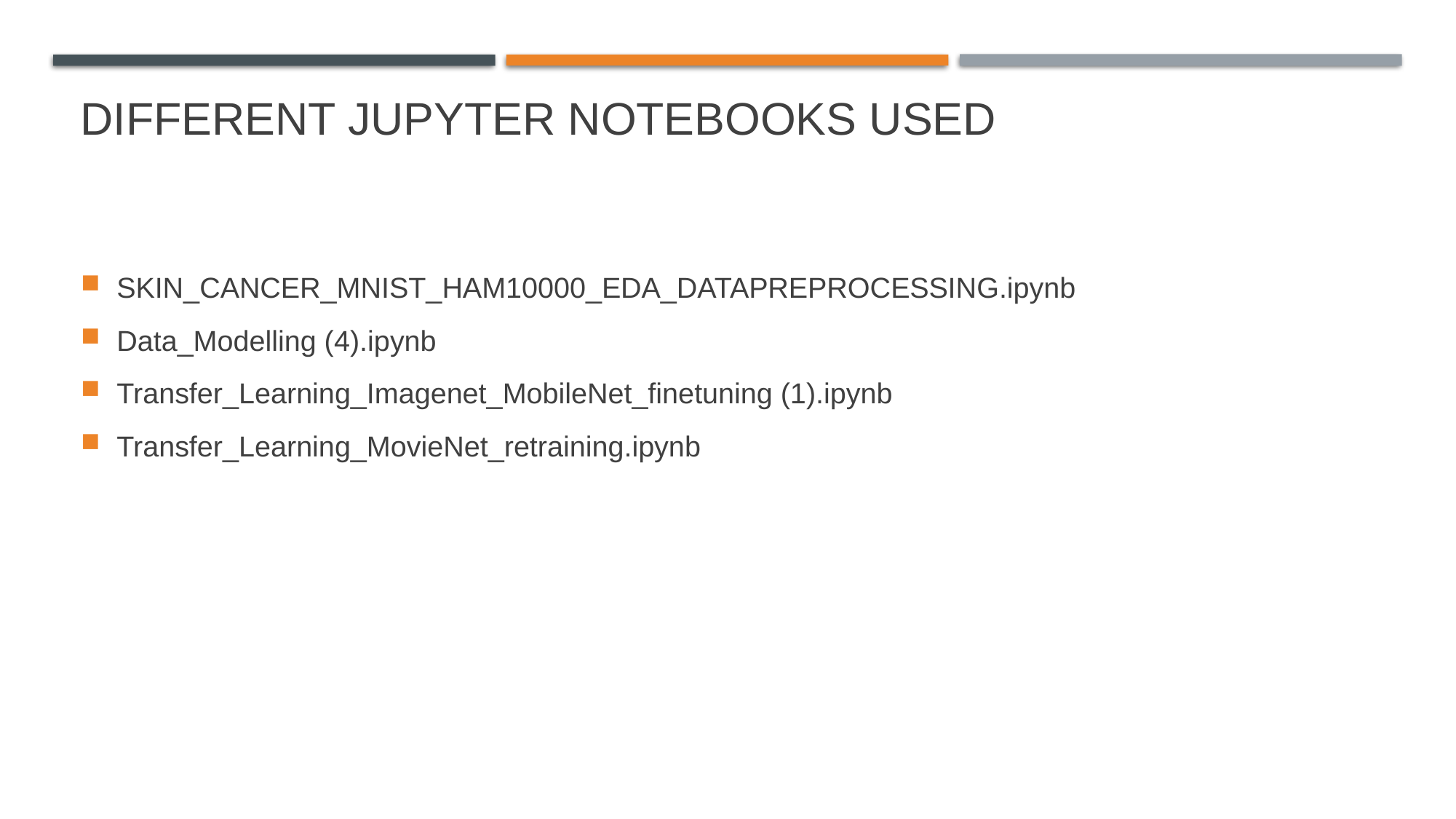

# DIFFERENT JUPYTER NOTEBOOKS USED
SKIN_CANCER_MNIST_HAM10000_EDA_DATAPREPROCESSING.ipynb
Data_Modelling (4).ipynb
Transfer_Learning_Imagenet_MobileNet_finetuning (1).ipynb
Transfer_Learning_MovieNet_retraining.ipynb